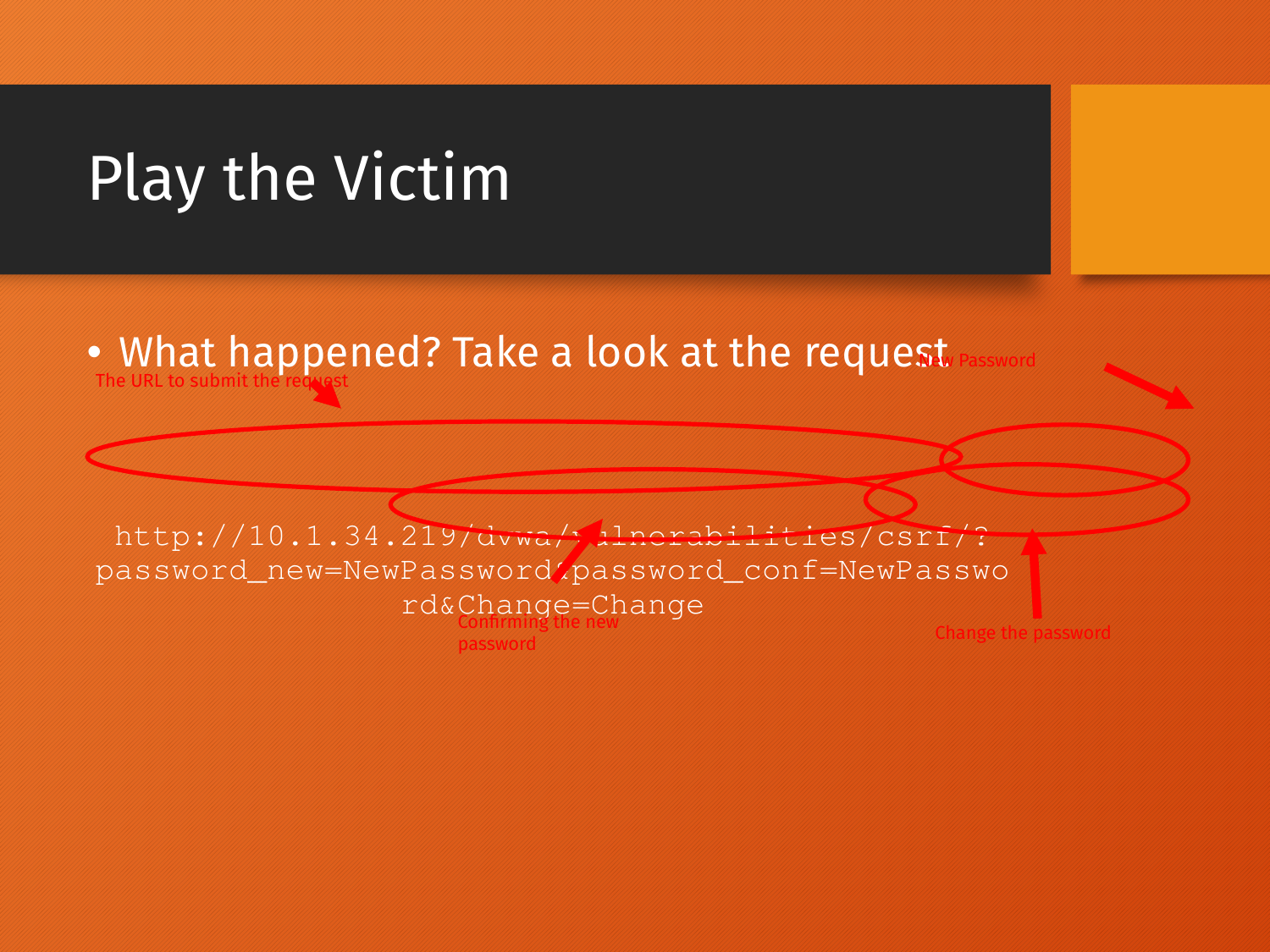

# Play the Victim
What happened? Take a look at the request

http://10.1.34.219/dvwa/vulnerabilities/csrf/?password_new=NewPassword&password_conf=NewPassword&Change=Change
New Password
The URL to submit the request

Confirming the new password
Change the password